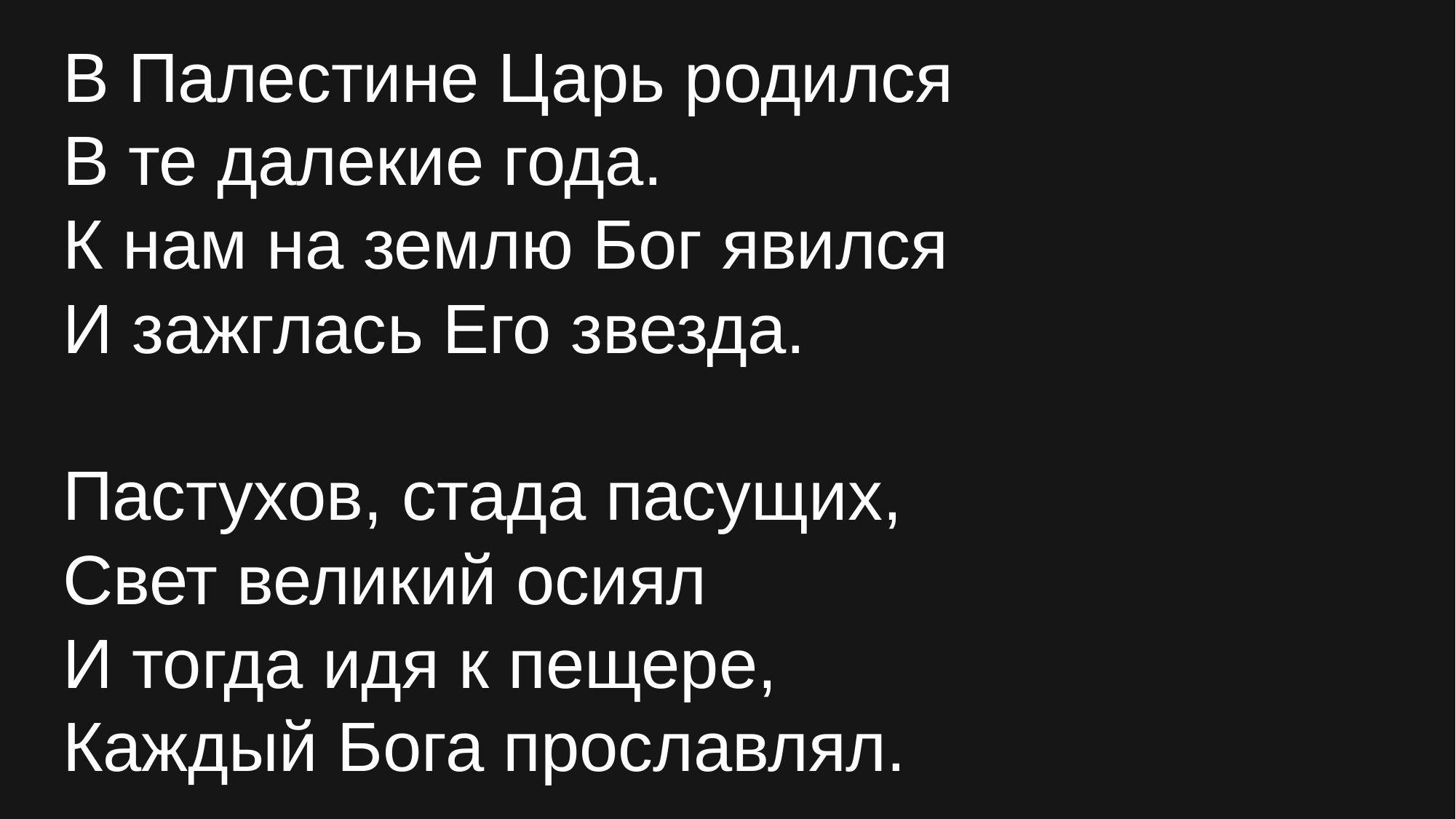

В Палестине Царь родился
В те далекие года.
К нам на землю Бог явился
И зажглась Его звезда.

Пастухов, стада пасущих,
Свет великий осиял
И тогда идя к пещере,
Каждый Бога прославлял.